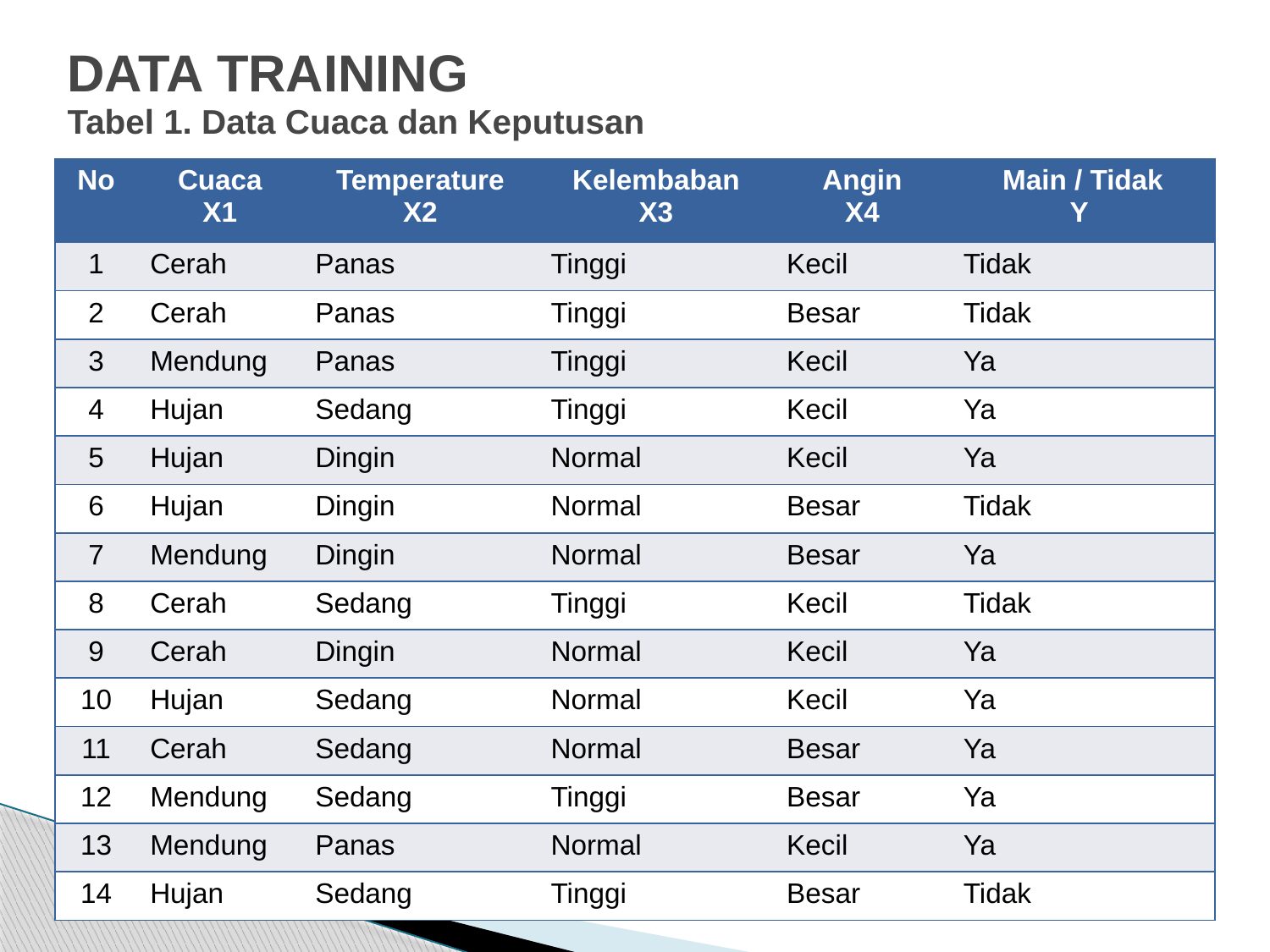

# DATA TRAINING Tabel 1. Data Cuaca dan Keputusan
| No | Cuaca X1 | Temperature X2 | Kelembaban X3 | Angin X4 | Main / Tidak Y |
| --- | --- | --- | --- | --- | --- |
| 1 | Cerah | Panas | Tinggi | Kecil | Tidak |
| 2 | Cerah | Panas | Tinggi | Besar | Tidak |
| 3 | Mendung | Panas | Tinggi | Kecil | Ya |
| 4 | Hujan | Sedang | Tinggi | Kecil | Ya |
| 5 | Hujan | Dingin | Normal | Kecil | Ya |
| 6 | Hujan | Dingin | Normal | Besar | Tidak |
| 7 | Mendung | Dingin | Normal | Besar | Ya |
| 8 | Cerah | Sedang | Tinggi | Kecil | Tidak |
| 9 | Cerah | Dingin | Normal | Kecil | Ya |
| 10 | Hujan | Sedang | Normal | Kecil | Ya |
| 11 | Cerah | Sedang | Normal | Besar | Ya |
| 12 | Mendung | Sedang | Tinggi | Besar | Ya |
| 13 | Mendung | Panas | Normal | Kecil | Ya |
| 14 | Hujan | Sedang | Tinggi | Besar | Tidak |